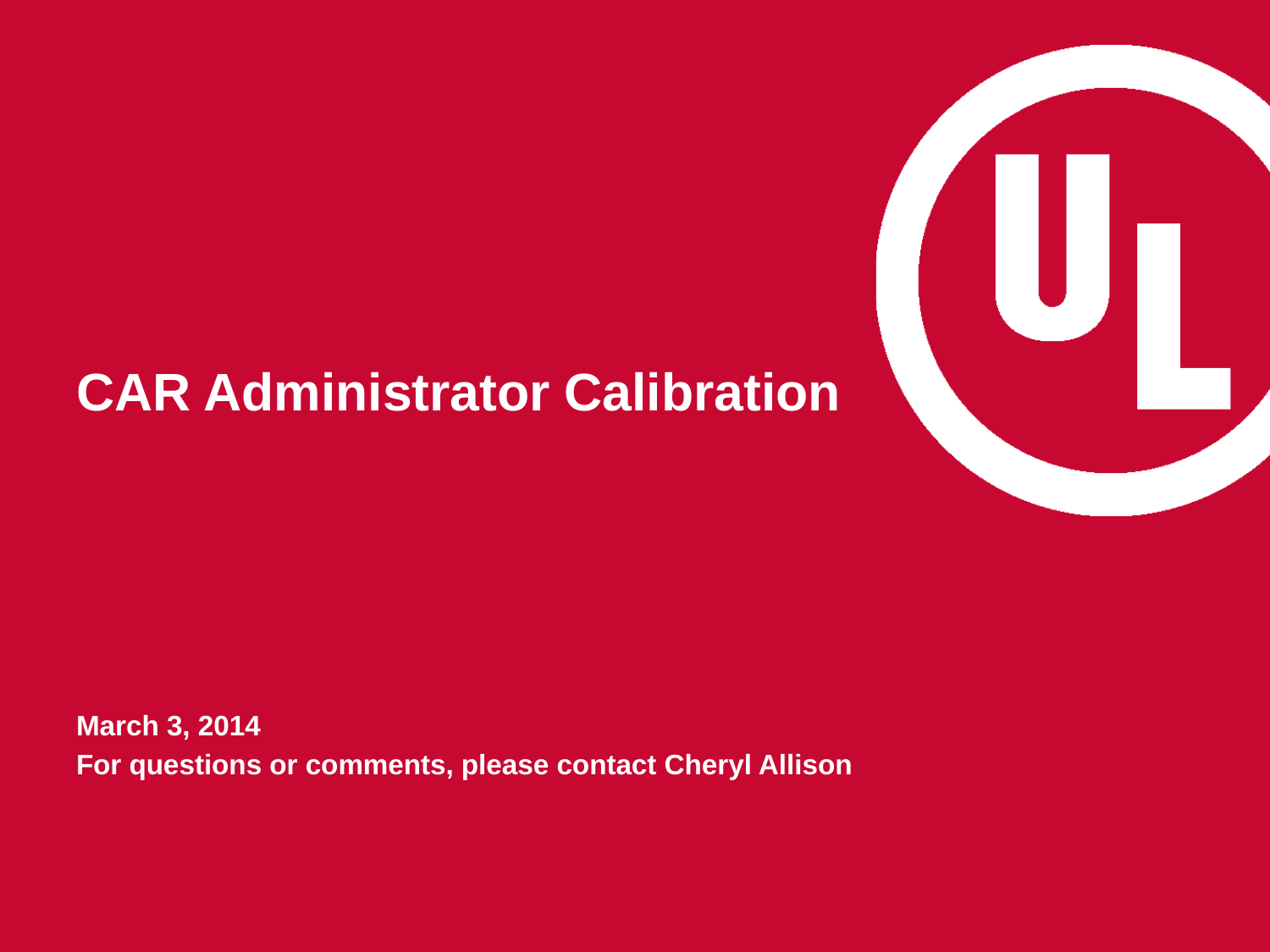

# CAR Administrator Calibration
March 3, 2014
For questions or comments, please contact Cheryl Allison